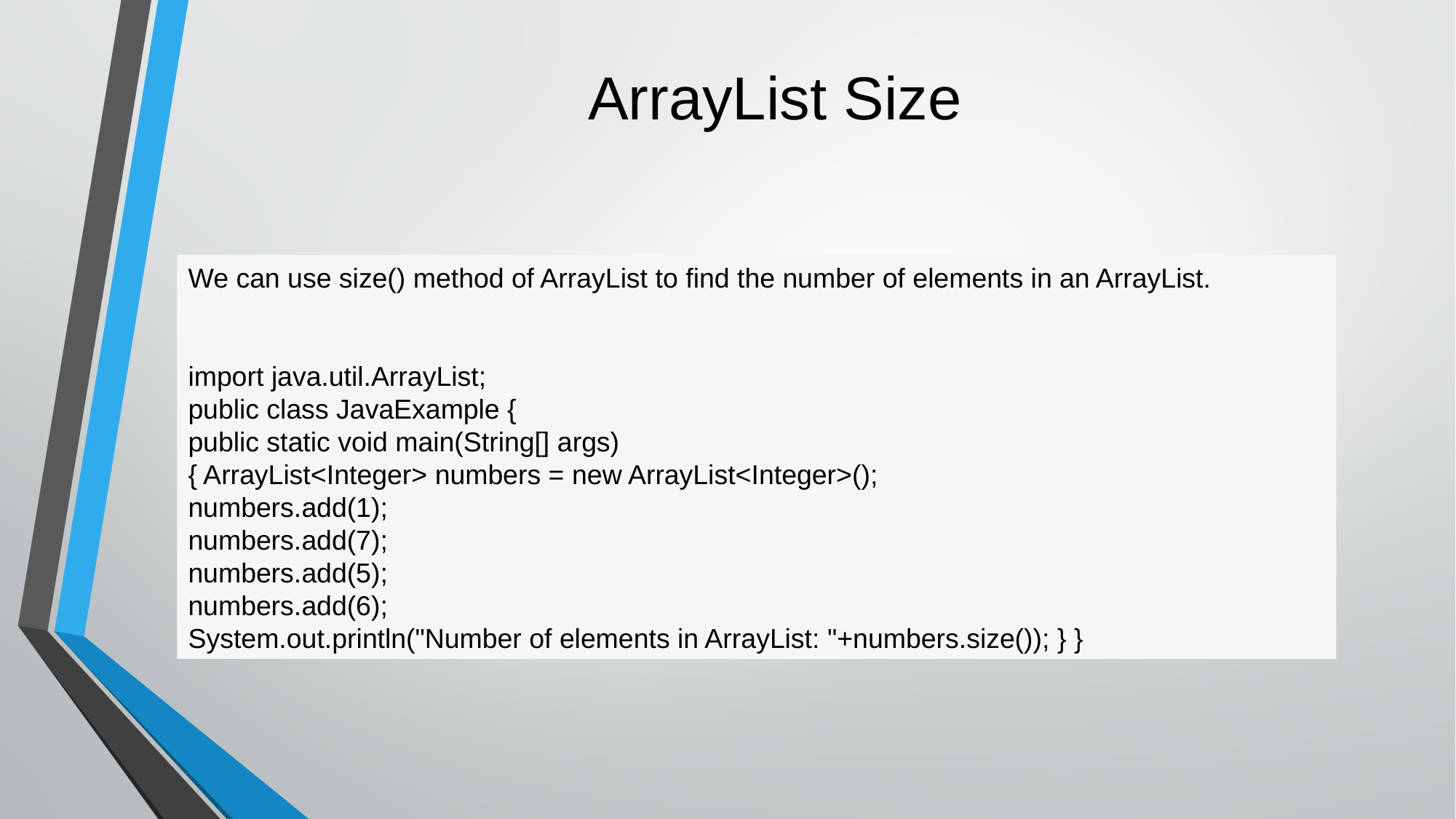

# ArrayList Size
We can use size() method of ArrayList to find the number of elements in an ArrayList.

import java.util.ArrayList;
public class JavaExample {
public static void main(String[] args)
{ ArrayList<Integer> numbers = new ArrayList<Integer>();
numbers.add(1);
numbers.add(7);
numbers.add(5);
numbers.add(6);
System.out.println("Number of elements in ArrayList: "+numbers.size()); } }